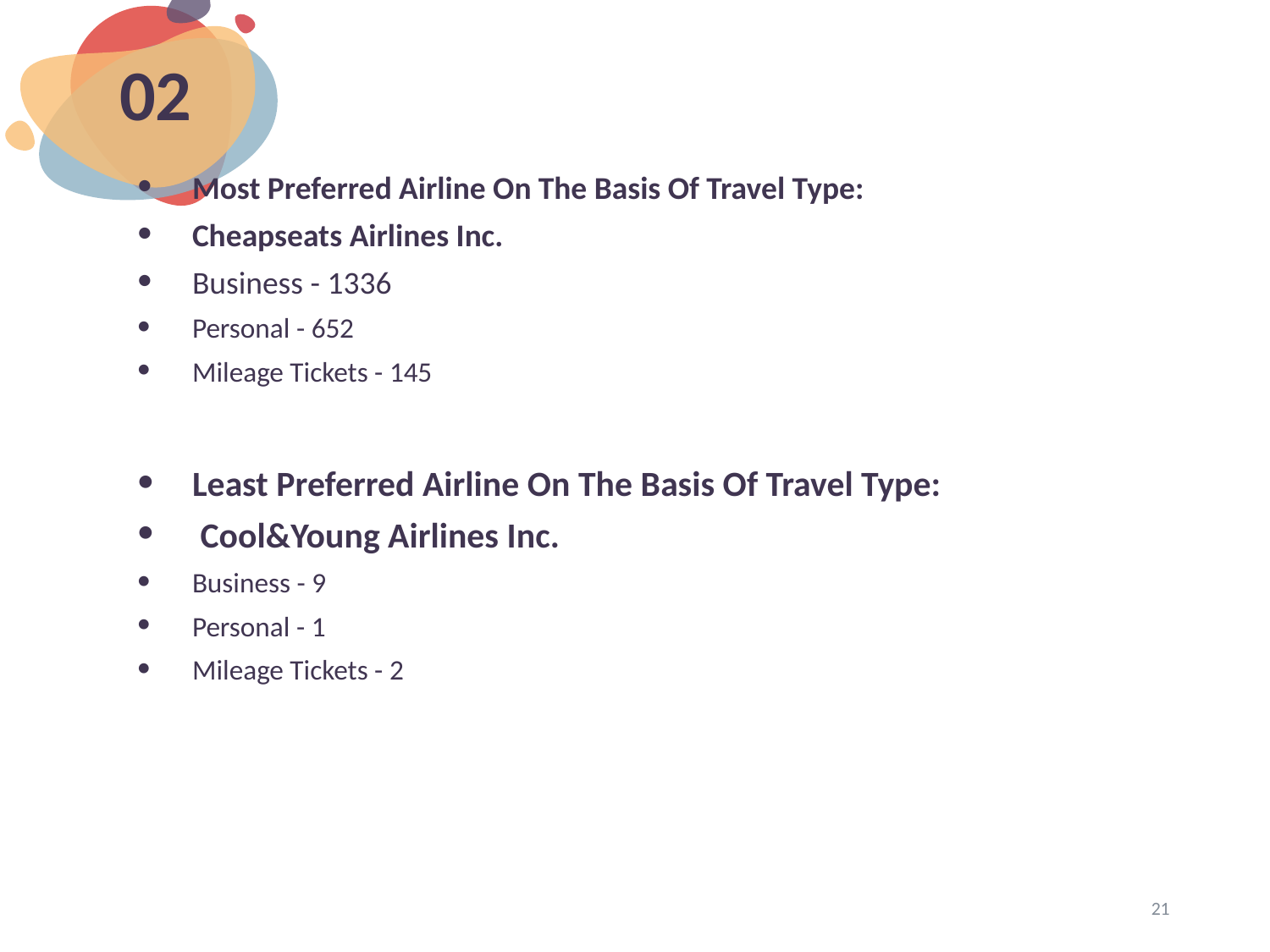

02
Most Preferred Airline On The Basis Of Travel Type:
Cheapseats Airlines Inc.
Business - 1336
Personal - 652
Mileage Tickets - 145

Least Preferred Airline On The Basis Of Travel Type:
 Cool&Young Airlines Inc.
Business - 9
Personal - 1
Mileage Tickets - 2

21